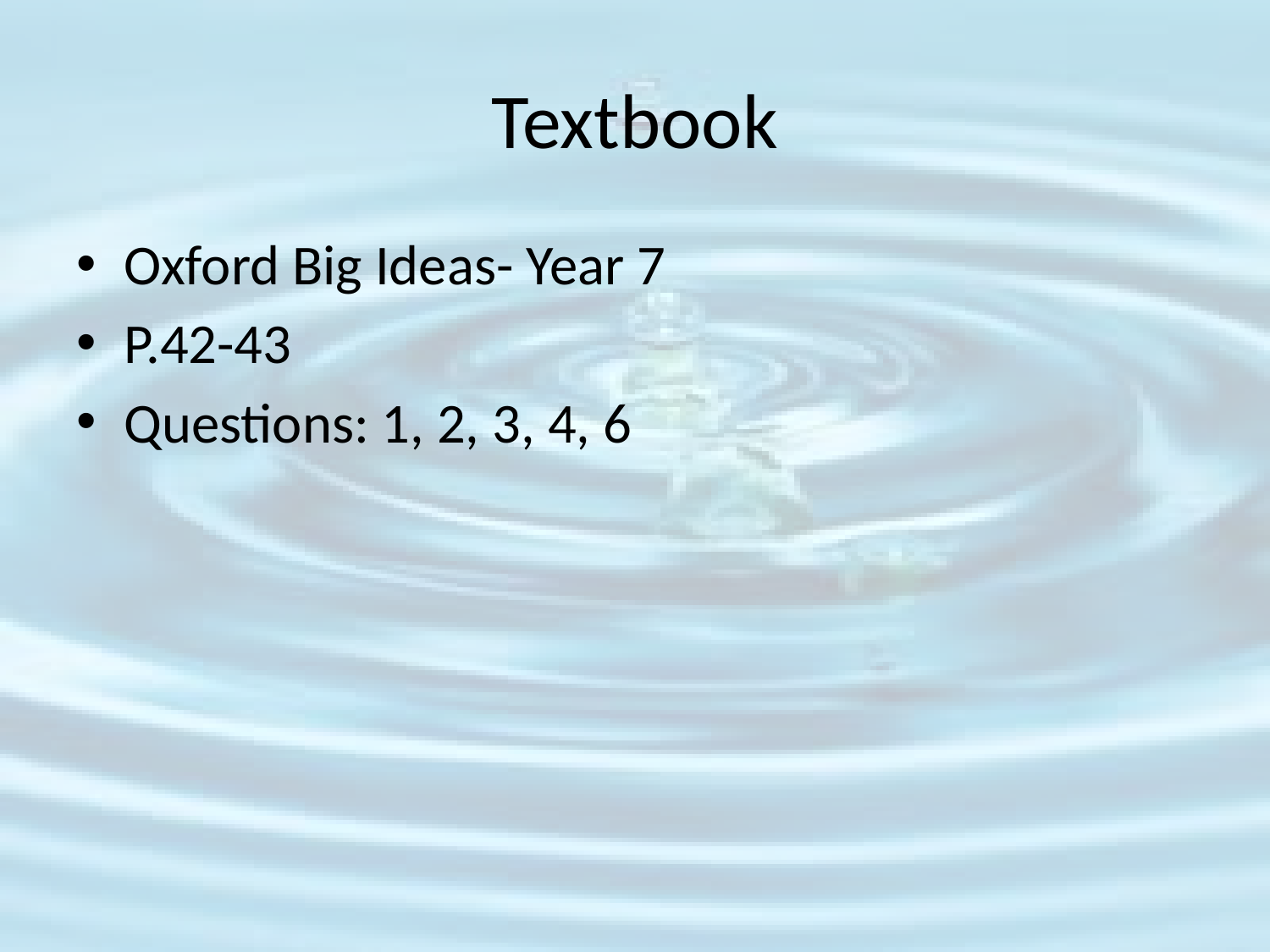

# Textbook
Oxford Big Ideas- Year 7
P.42-43
Questions: 1, 2, 3, 4, 6